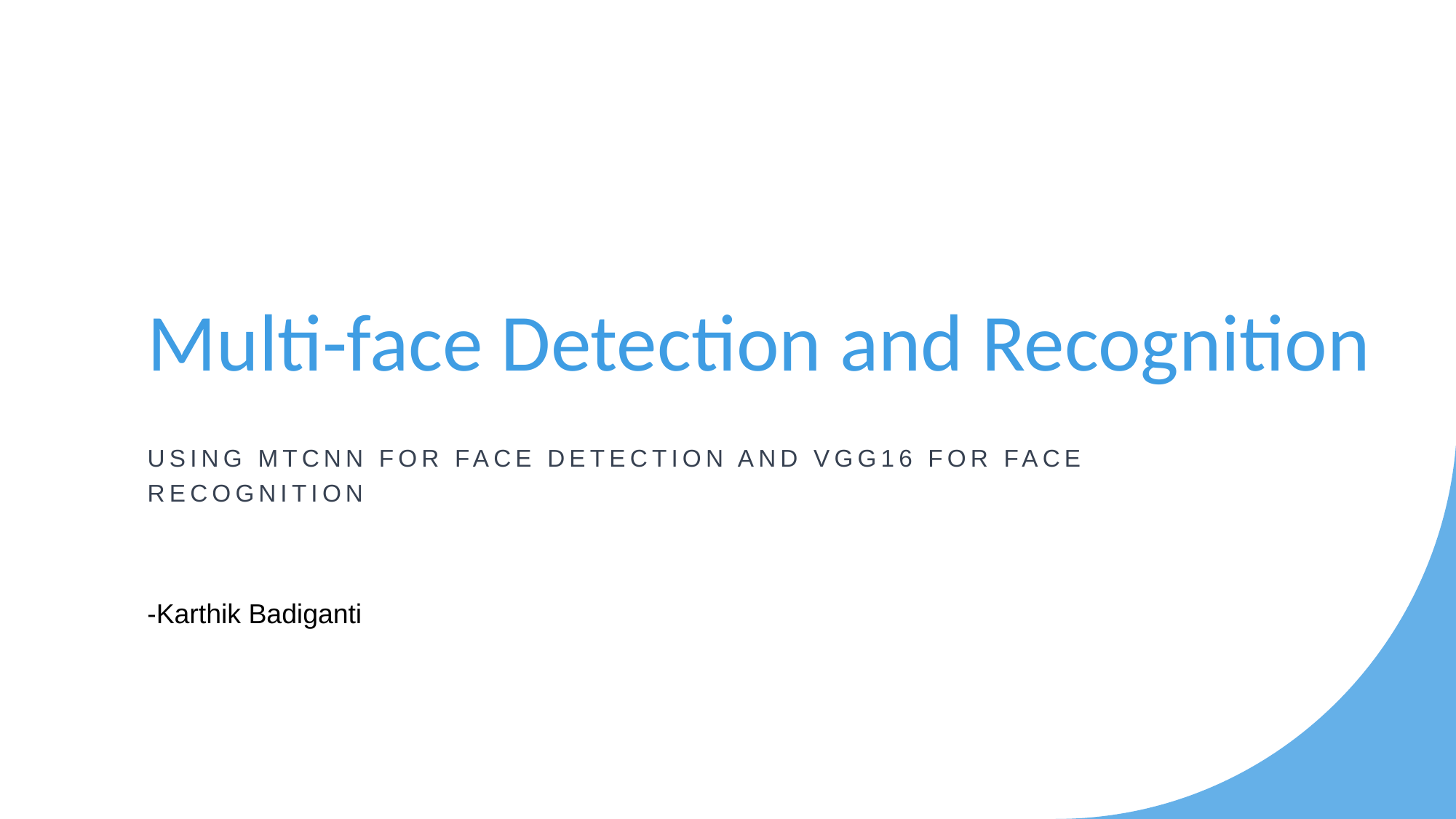

# Multi-face Detection and Recognition
Using MTCNN for Face Detection and VGG16 for Face Recognition
-Karthik Badiganti